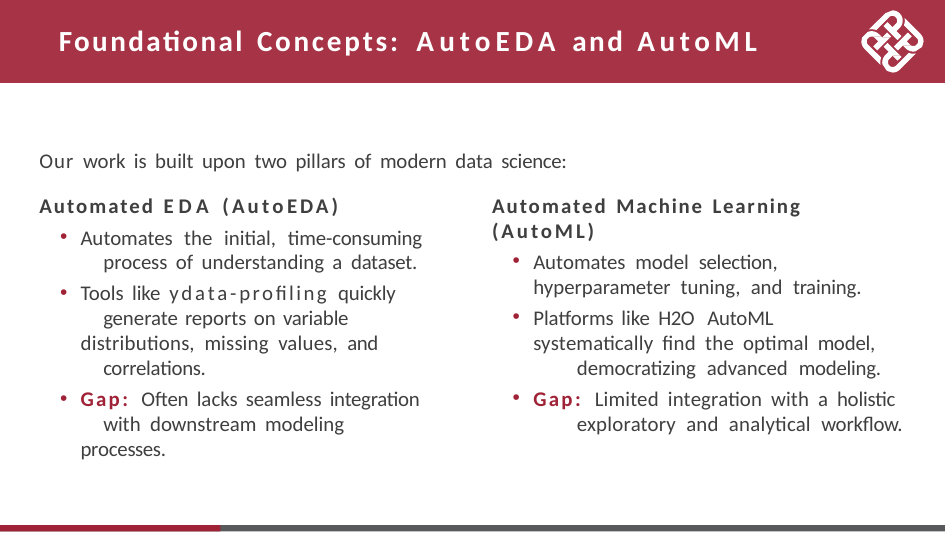

# Foundational Concepts: AutoEDA and AutoML
Our work is built upon two pillars of modern data science:
Automated Machine Learning (AutoML)
Automates model selection, 	hyperparameter tuning, and training.
Platforms like H2O AutoML 	systematically find the optimal model, 	democratizing advanced modeling.
Gap: Limited integration with a holistic 	exploratory and analytical workflow.
Automated EDA (AutoEDA)
Automates the initial, time-consuming 	process of understanding a dataset.
Tools like ydata-profiling quickly 	generate reports on variable 	distributions, missing values, and 	correlations.
Gap: Often lacks seamless integration 	with downstream modeling processes.